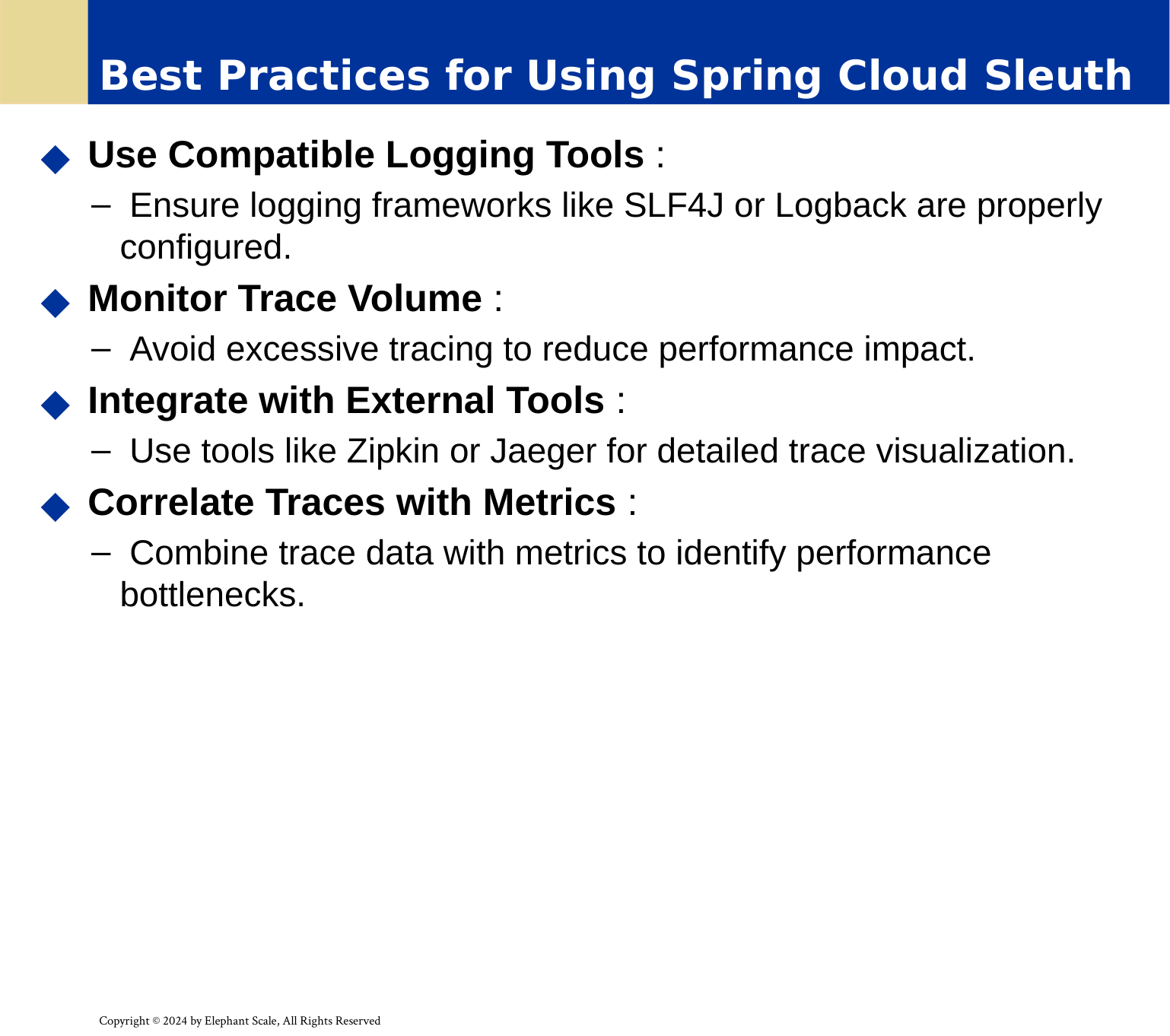

# Best Practices for Using Spring Cloud Sleuth
 Use Compatible Logging Tools :
 Ensure logging frameworks like SLF4J or Logback are properly configured.
 Monitor Trace Volume :
 Avoid excessive tracing to reduce performance impact.
 Integrate with External Tools :
 Use tools like Zipkin or Jaeger for detailed trace visualization.
 Correlate Traces with Metrics :
 Combine trace data with metrics to identify performance bottlenecks.
Copyright © 2024 by Elephant Scale, All Rights Reserved